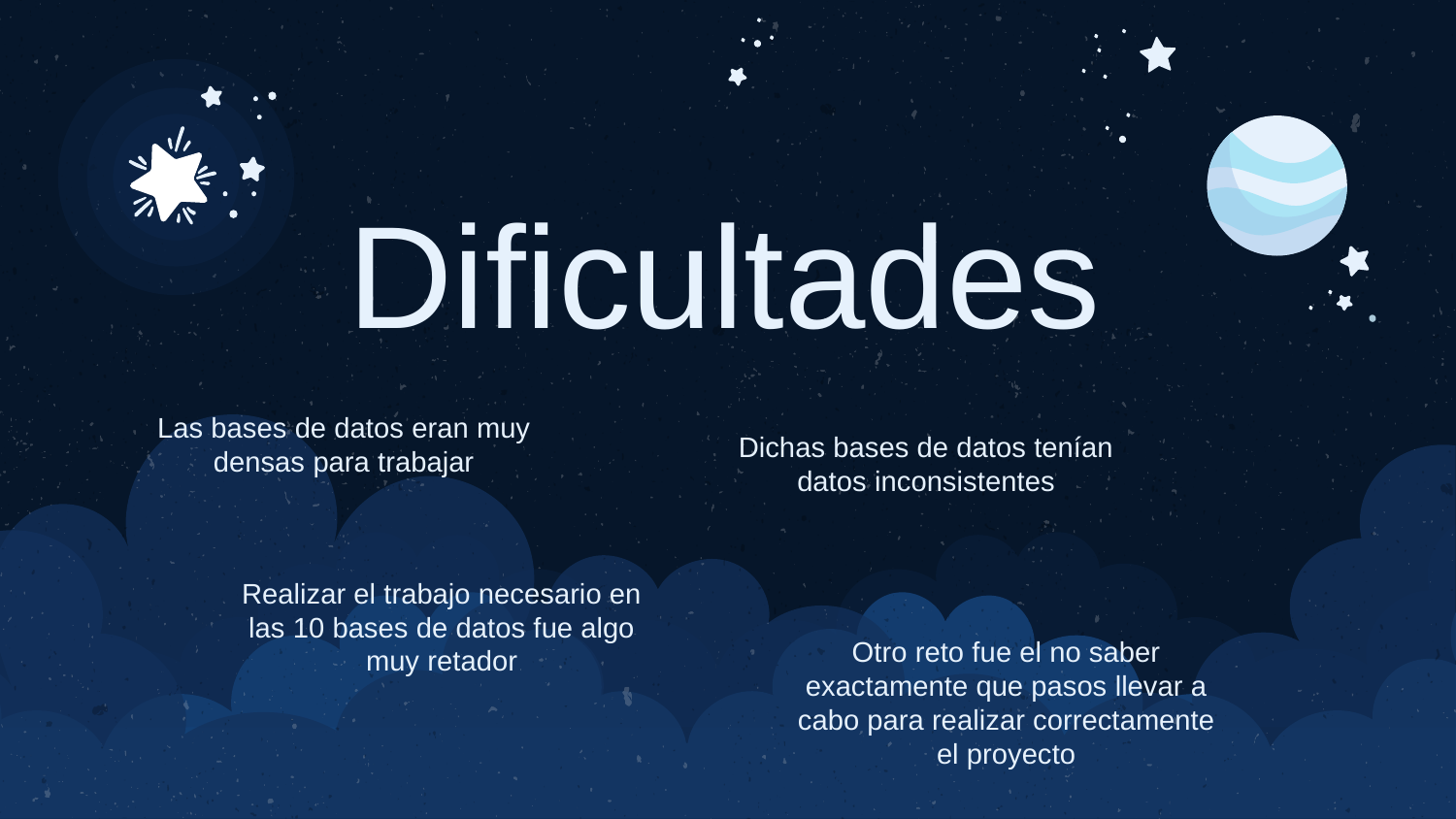

# Dificultades
Las bases de datos eran muy densas para trabajar
Dichas bases de datos tenían datos inconsistentes
Realizar el trabajo necesario en las 10 bases de datos fue algo muy retador
Otro reto fue el no saber exactamente que pasos llevar a cabo para realizar correctamente el proyecto